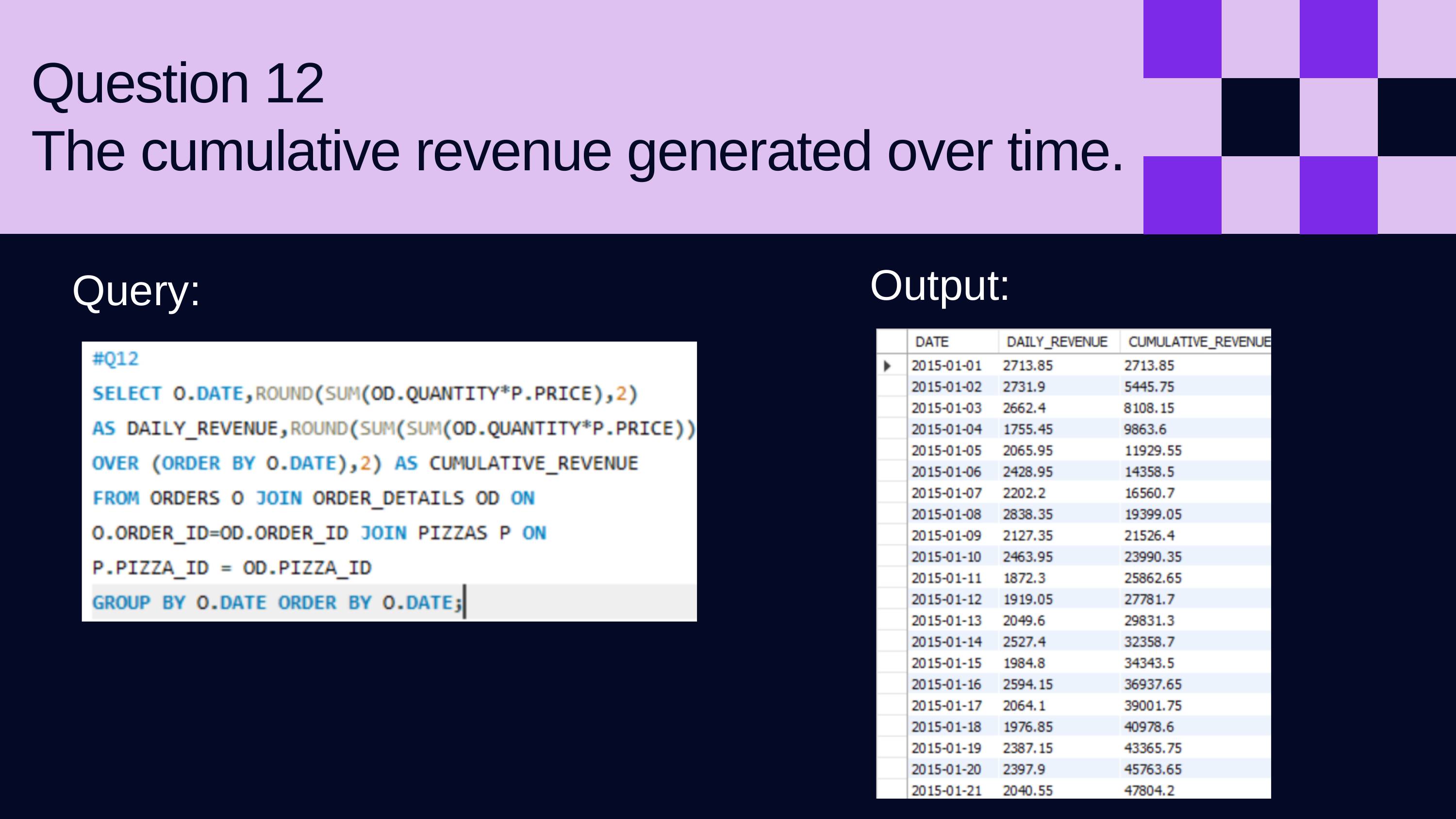

Question 12
The cumulative revenue generated over time.

Output:
Query: